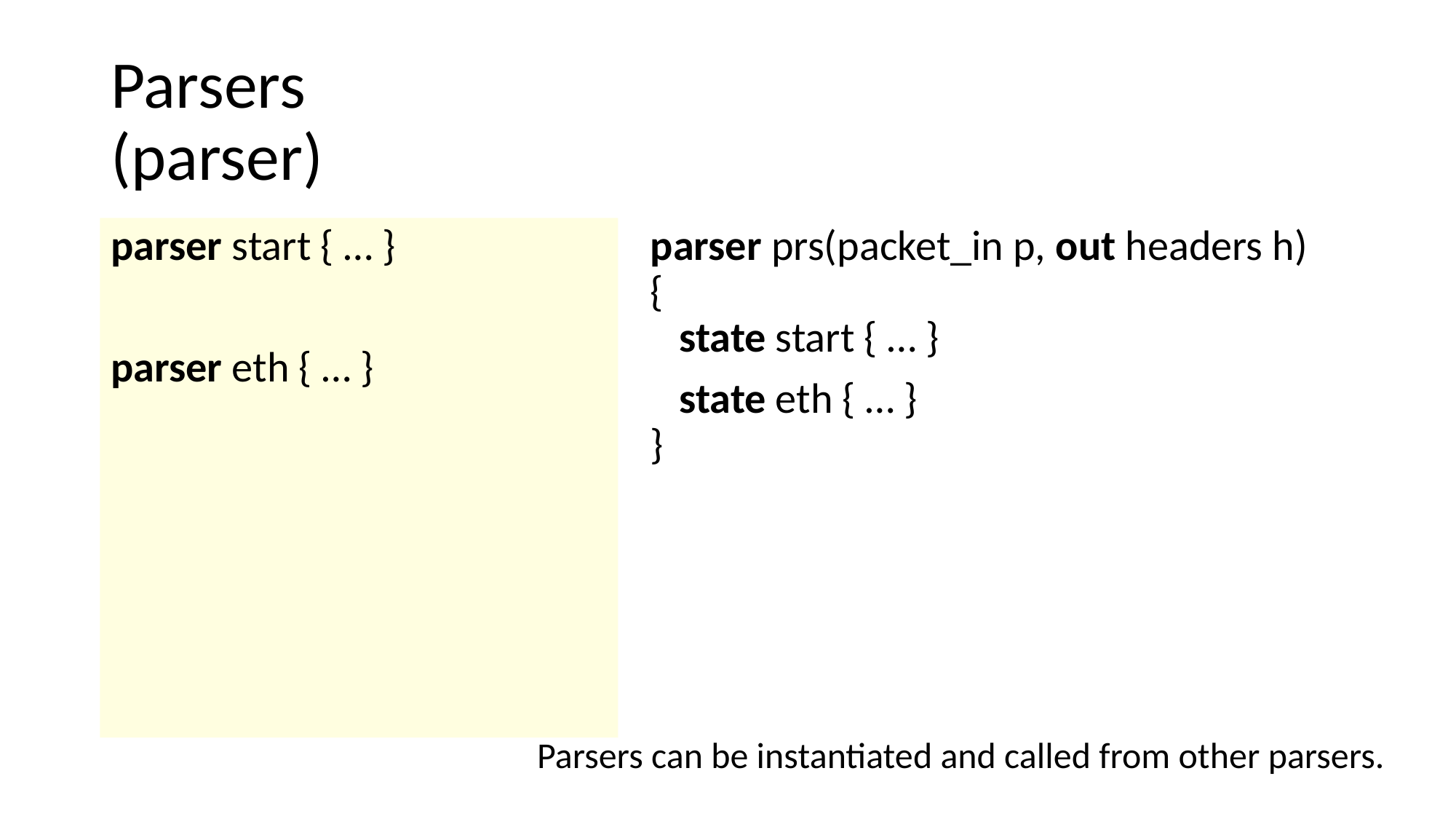

# Parsers (parser)
parser start { … }

parser eth { … }
parser prs(packet_in p, out headers h)
{
   state start { … }
   state eth { … }
}
Parsers can be instantiated and called from other parsers.